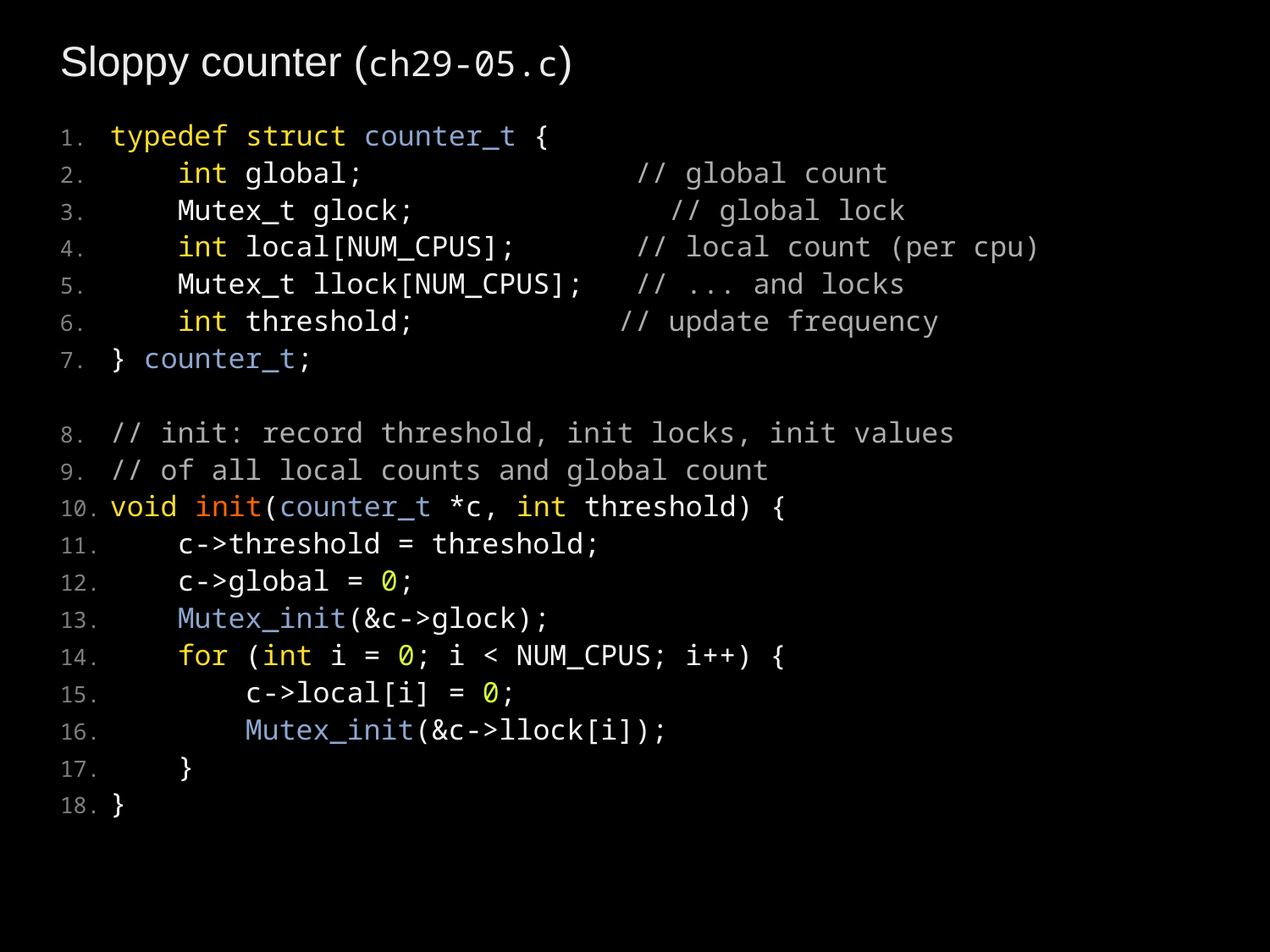

# Sloppy counter (ch29-05.c)
typedef struct counter_t {
    int global;                // global count
    Mutex_t glock;               // global lock
    int local[NUM_CPUS];       // local count (per cpu)
    Mutex_t llock[NUM_CPUS];   // ... and locks
    int threshold;            // update frequency
} counter_t;
// init: record threshold, init locks, init values
// of all local counts and global count
void init(counter_t *c, int threshold) {
    c->threshold = threshold;
    c->global = 0;
    Mutex_init(&c->glock);
    for (int i = 0; i < NUM_CPUS; i++) {
        c->local[i] = 0;
        Mutex_init(&c->llock[i]);
    }
}